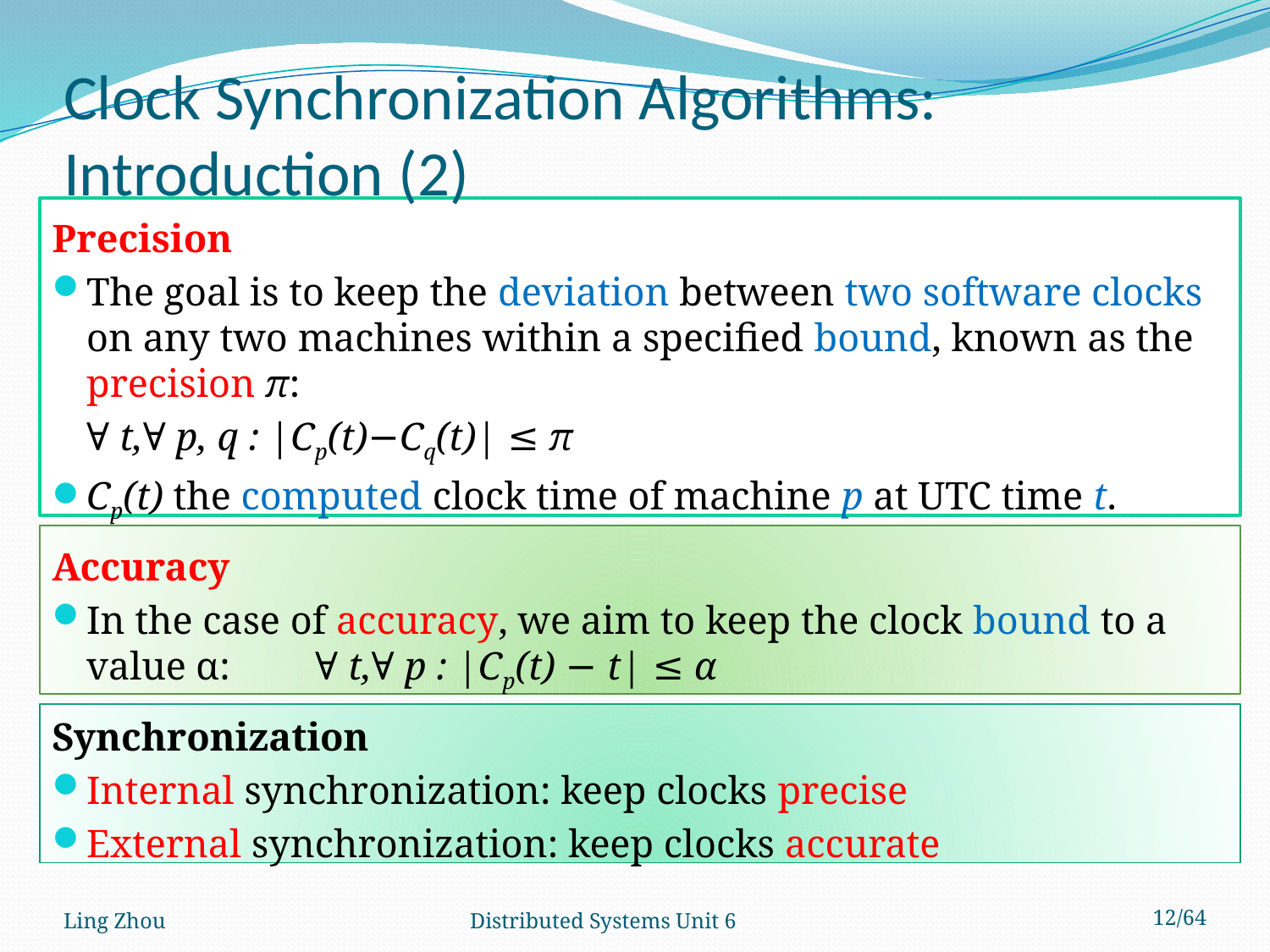

# Clock Synchronization Algorithms: Introduction (2)

Precision
The goal is to keep the deviation between two software clocks on any two machines within a specified bound, known as the precision π:
			∀ t,∀ p, q : |Cp(t)−Cq(t)| ≤ π
Cp(t) the computed clock time of machine p at UTC time t.
Accuracy
In the case of accuracy, we aim to keep the clock bound to a value α:	∀ t,∀ p : |Cp(t) − t| ≤ α
Synchronization
Internal synchronization: keep clocks precise
External synchronization: keep clocks accurate

Ling Zhou
Distributed Systems Unit 6
12/64